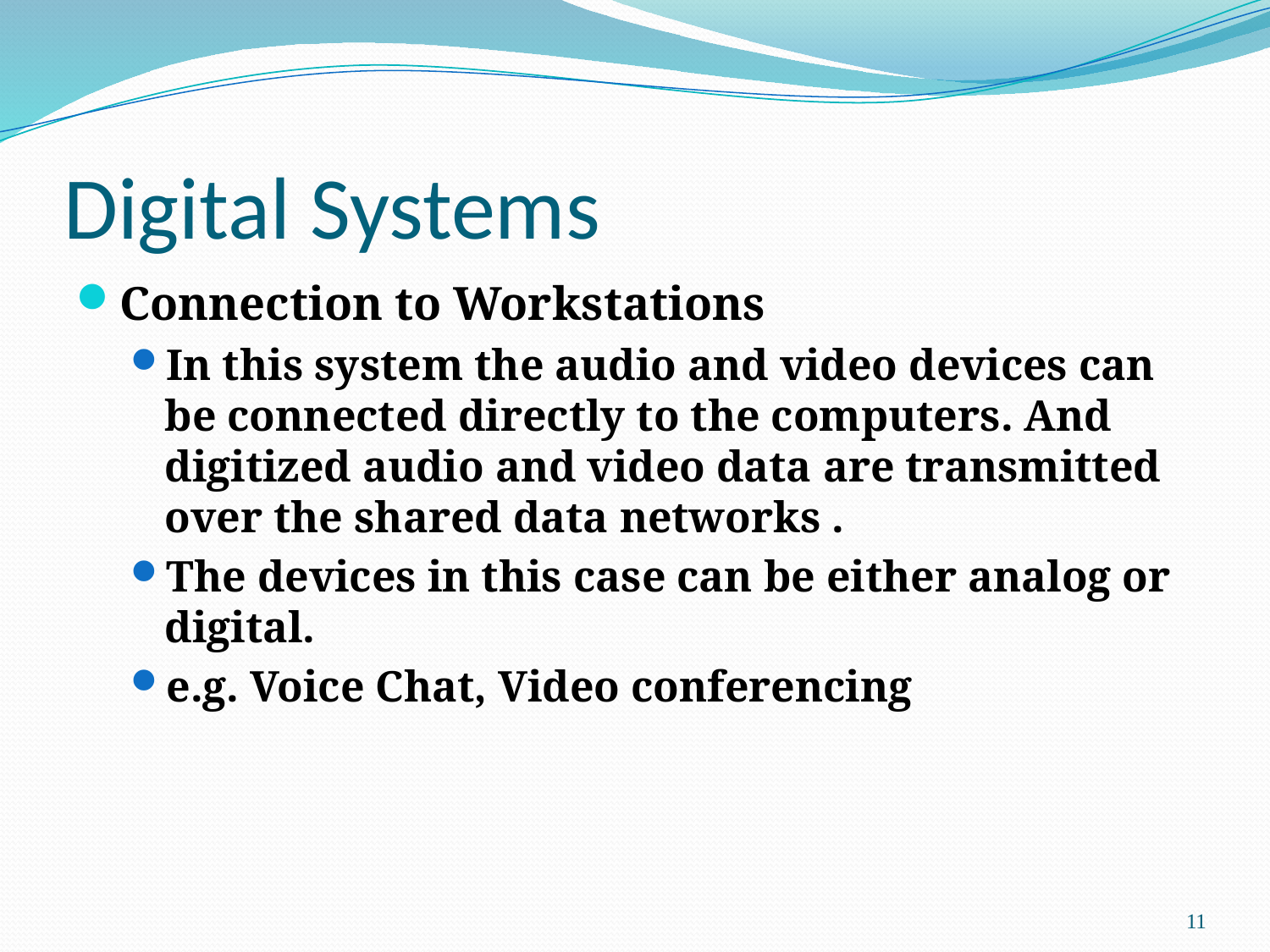

# Digital Systems
Connection to Workstations
In this system the audio and video devices can be connected directly to the computers. And digitized audio and video data are transmitted over the shared data networks .
The devices in this case can be either analog or digital.
e.g. Voice Chat, Video conferencing

11